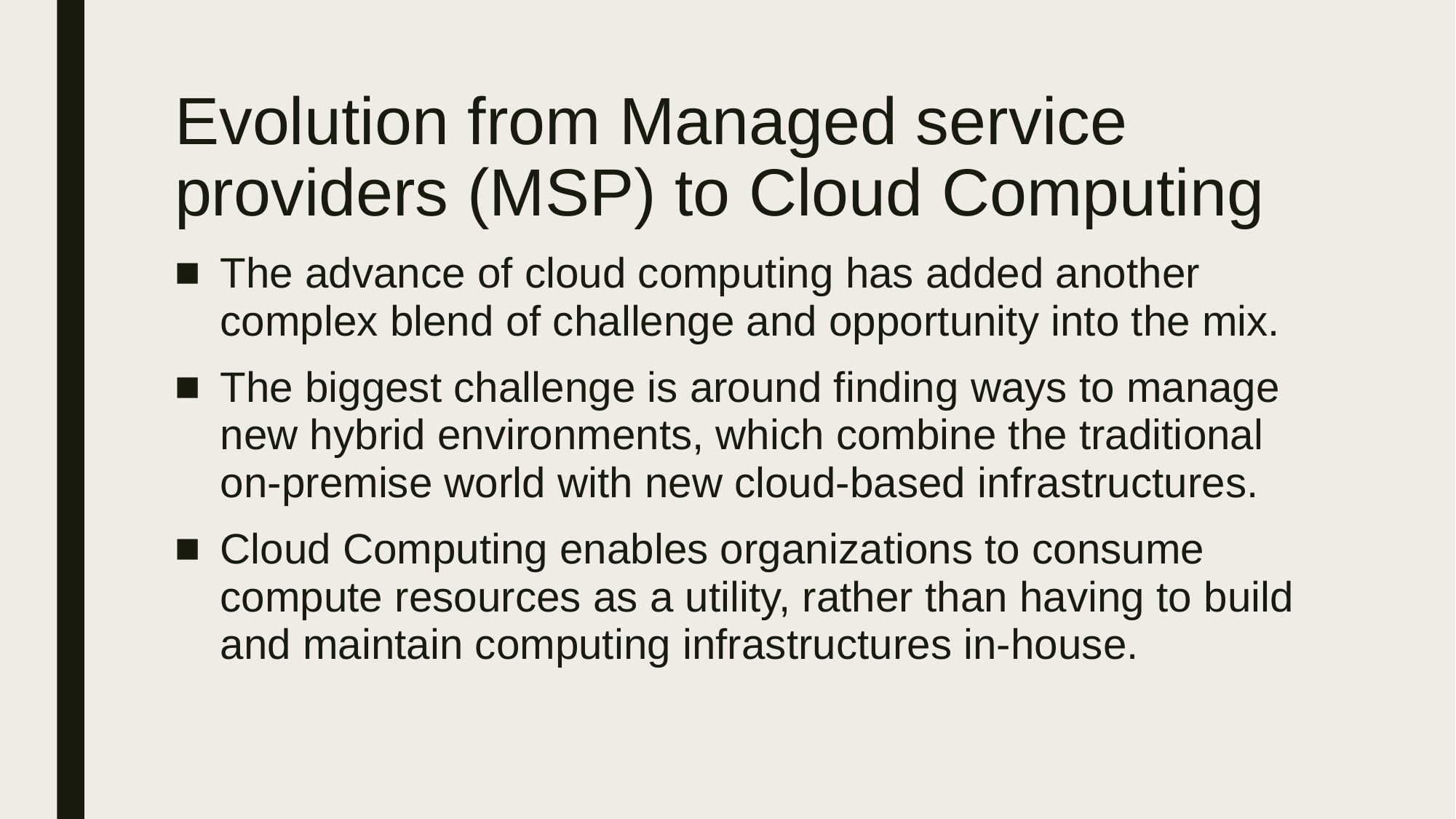

# Evolution from Managed service providers (MSP) to Cloud Computing
The advance of cloud computing has added another complex blend of challenge and opportunity into the mix.
The biggest challenge is around finding ways to manage new hybrid environments, which combine the traditional on-premise world with new cloud-based infrastructures.
Cloud Computing enables organizations to consume compute resources as a utility, rather than having to build and maintain computing infrastructures in-house.